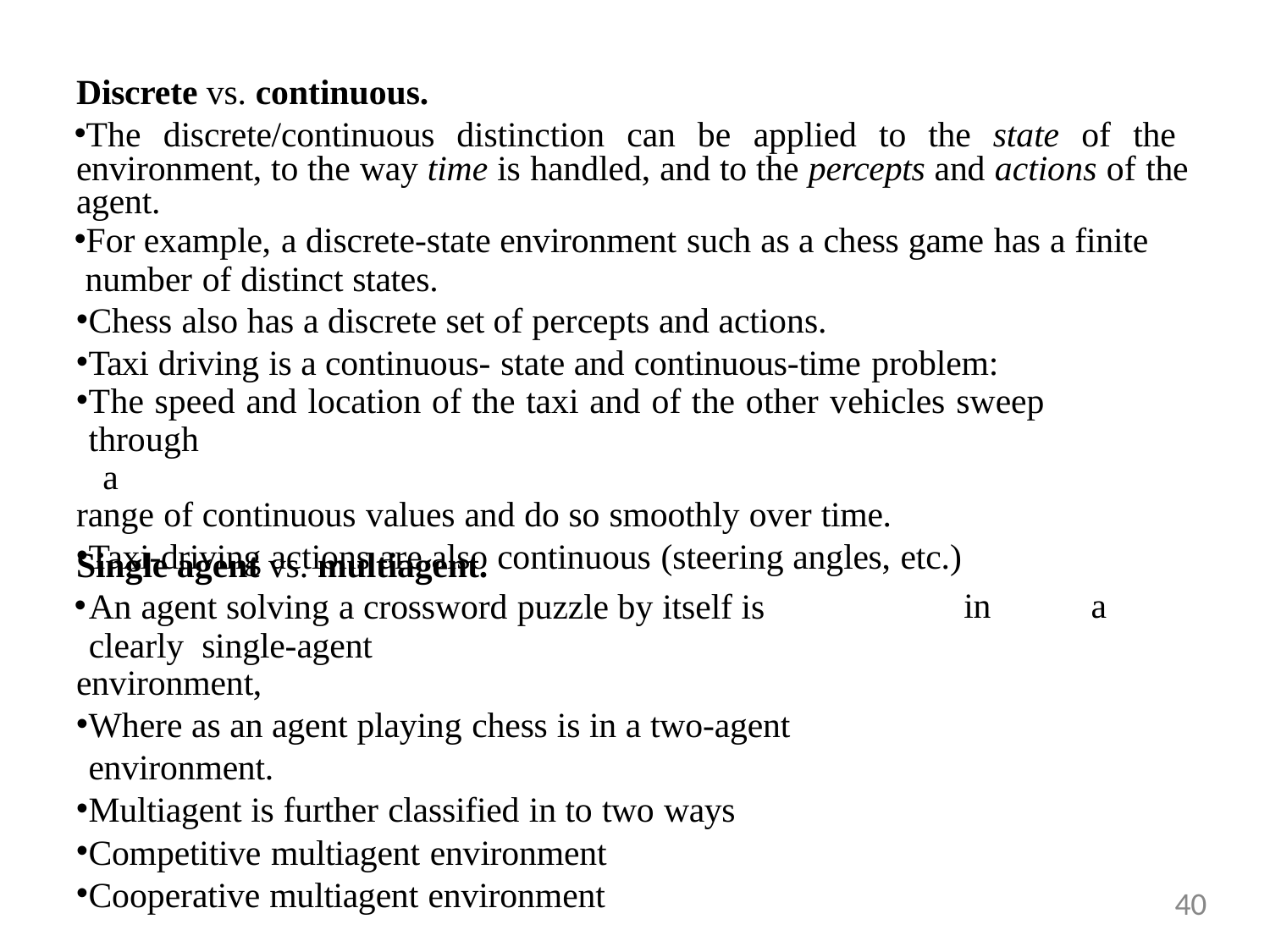

Discrete vs. continuous.
The discrete/continuous distinction can be applied to the state of the  environment, to the way time is handled, and to the percepts and actions of the  agent.
For example, a discrete-state environment such as a chess game has a finite  number of distinct states.
Chess also has a discrete set of percepts and actions.
Taxi driving is a continuous- state and continuous-time problem:
The speed and location of the taxi and of the other vehicles sweep through	a
range of continuous values and do so smoothly over time.
Taxi-driving actions are also continuous (steering angles, etc.)
Single agent vs. multiagent.
An agent solving a crossword puzzle by itself is clearly  single-agent
environment,
in
a
Where as an agent playing chess is in a two-agent environment.
Multiagent is further classified in to two ways
Competitive multiagent environment
Cooperative multiagent environment
40